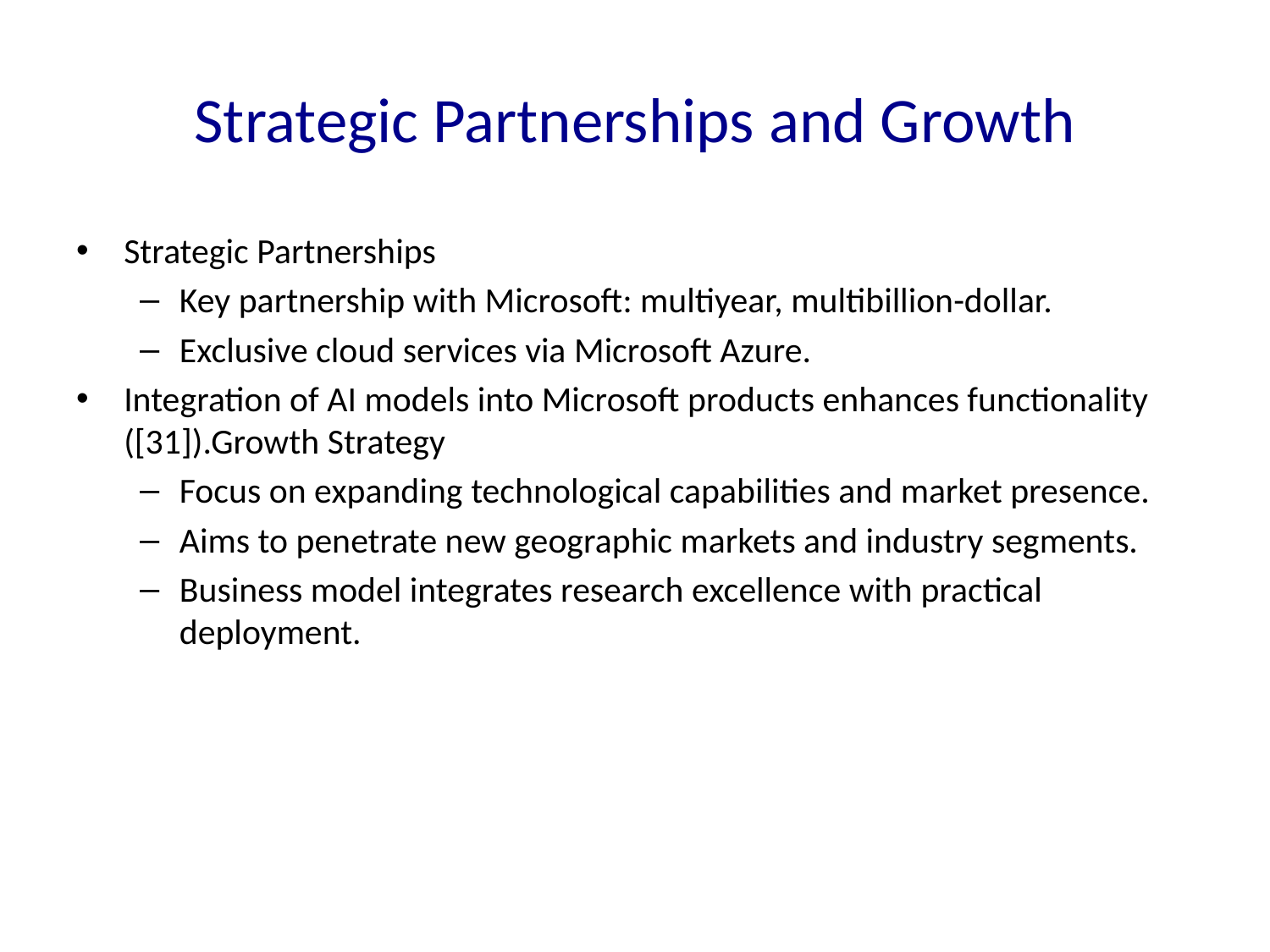

# Strategic Partnerships and Growth
Strategic Partnerships
Key partnership with Microsoft: multiyear, multibillion-dollar.
Exclusive cloud services via Microsoft Azure.
Integration of AI models into Microsoft products enhances functionality ([31]).Growth Strategy
Focus on expanding technological capabilities and market presence.
Aims to penetrate new geographic markets and industry segments.
Business model integrates research excellence with practical deployment.